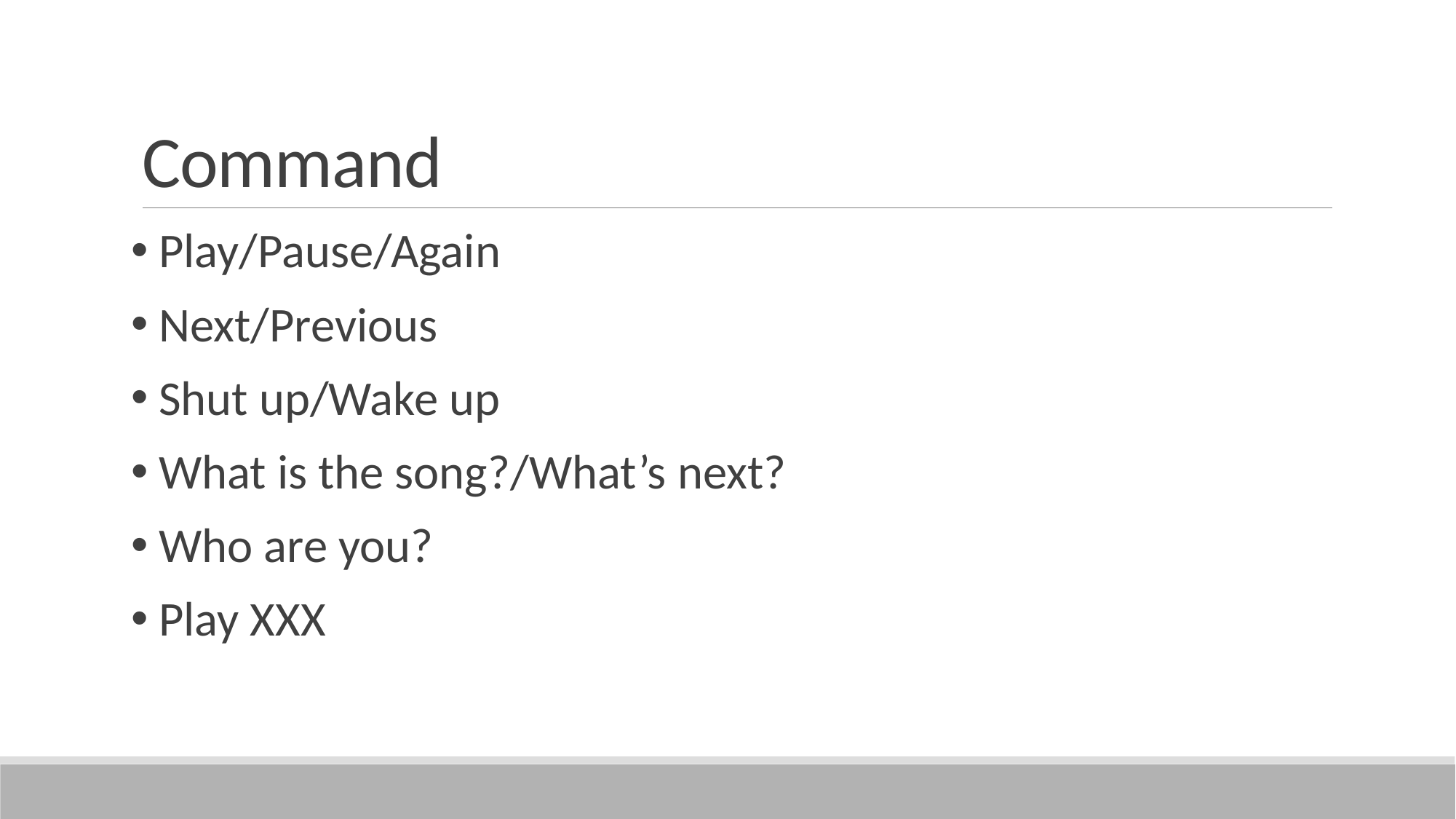

# Command
 Play/Pause/Again
 Next/Previous
 Shut up/Wake up
 What is the song?/What’s next?
 Who are you?
 Play XXX